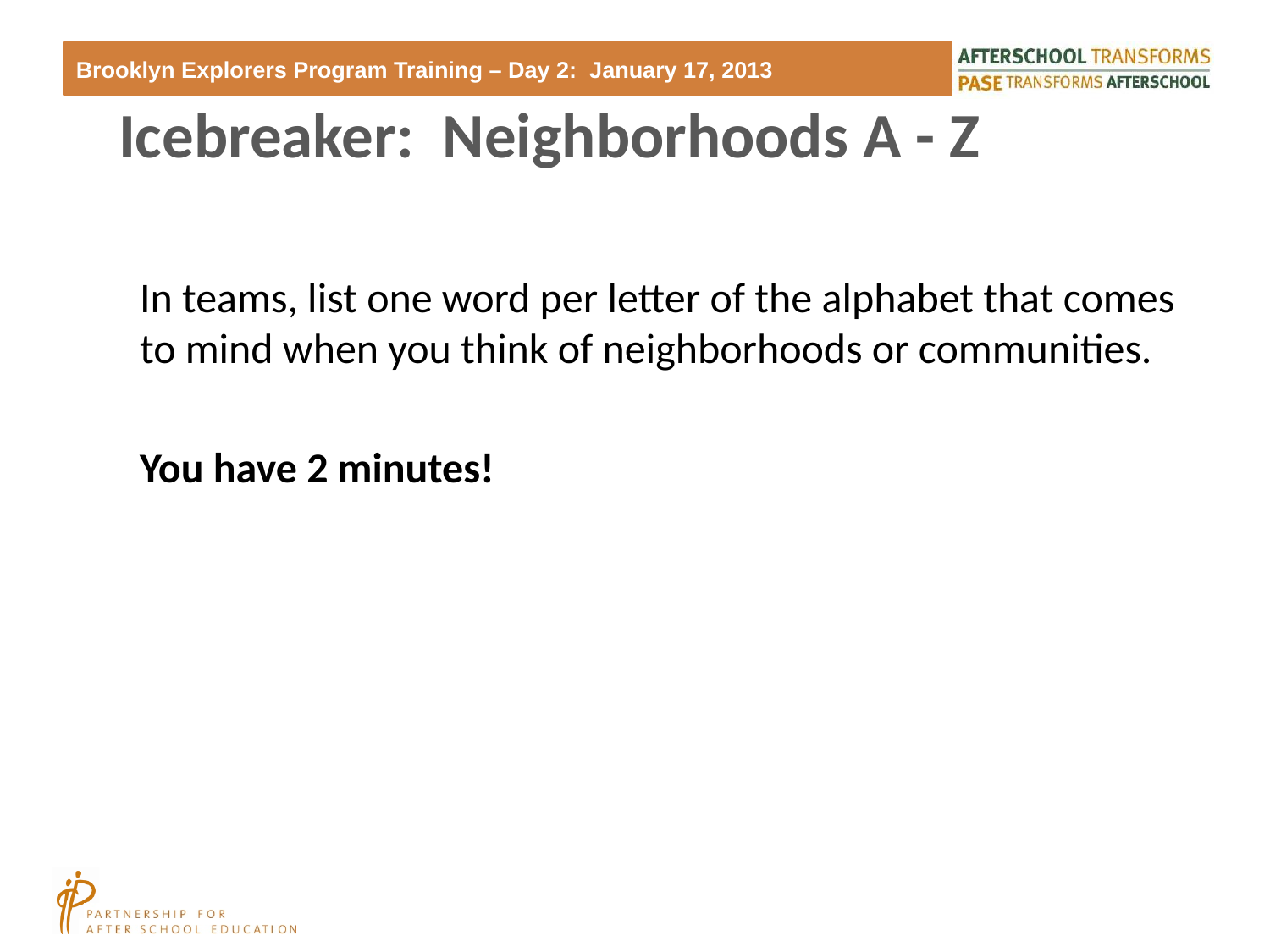

# Icebreaker:  Neighborhoods A - Z
In teams, list one word per letter of the alphabet that comes to mind when you think of neighborhoods or communities.

You have 2 minutes!